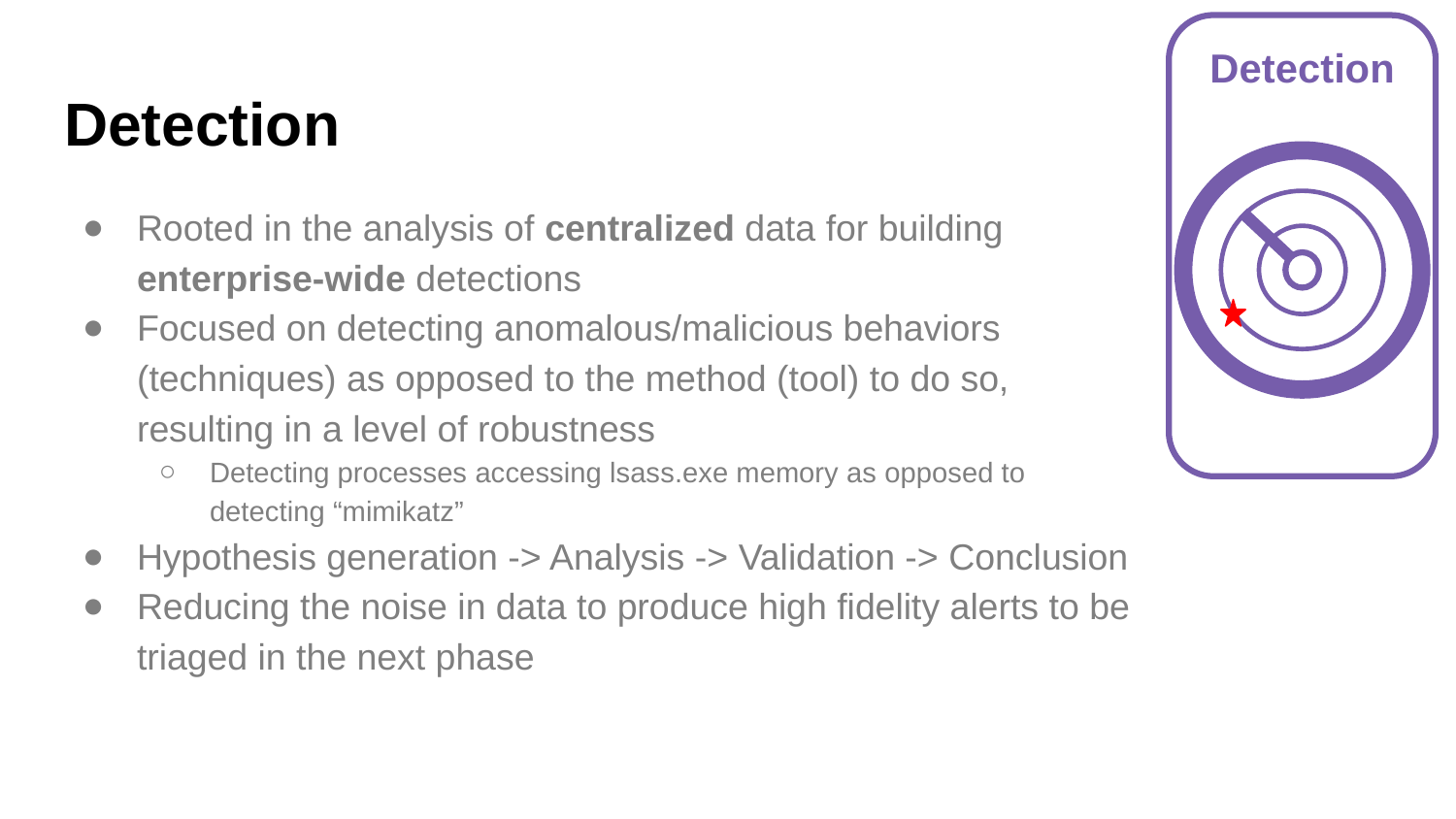

Detection
# Detection

Rooted in the analysis of centralized data for building enterprise-wide detections
Focused on detecting anomalous/malicious behaviors (techniques) as opposed to the method (tool) to do so, resulting in a level of robustness
Detecting processes accessing lsass.exe memory as opposed to detecting “mimikatz”
Hypothesis generation -> Analysis -> Validation -> Conclusion
Reducing the noise in data to produce high fidelity alerts to be triaged in the next phase